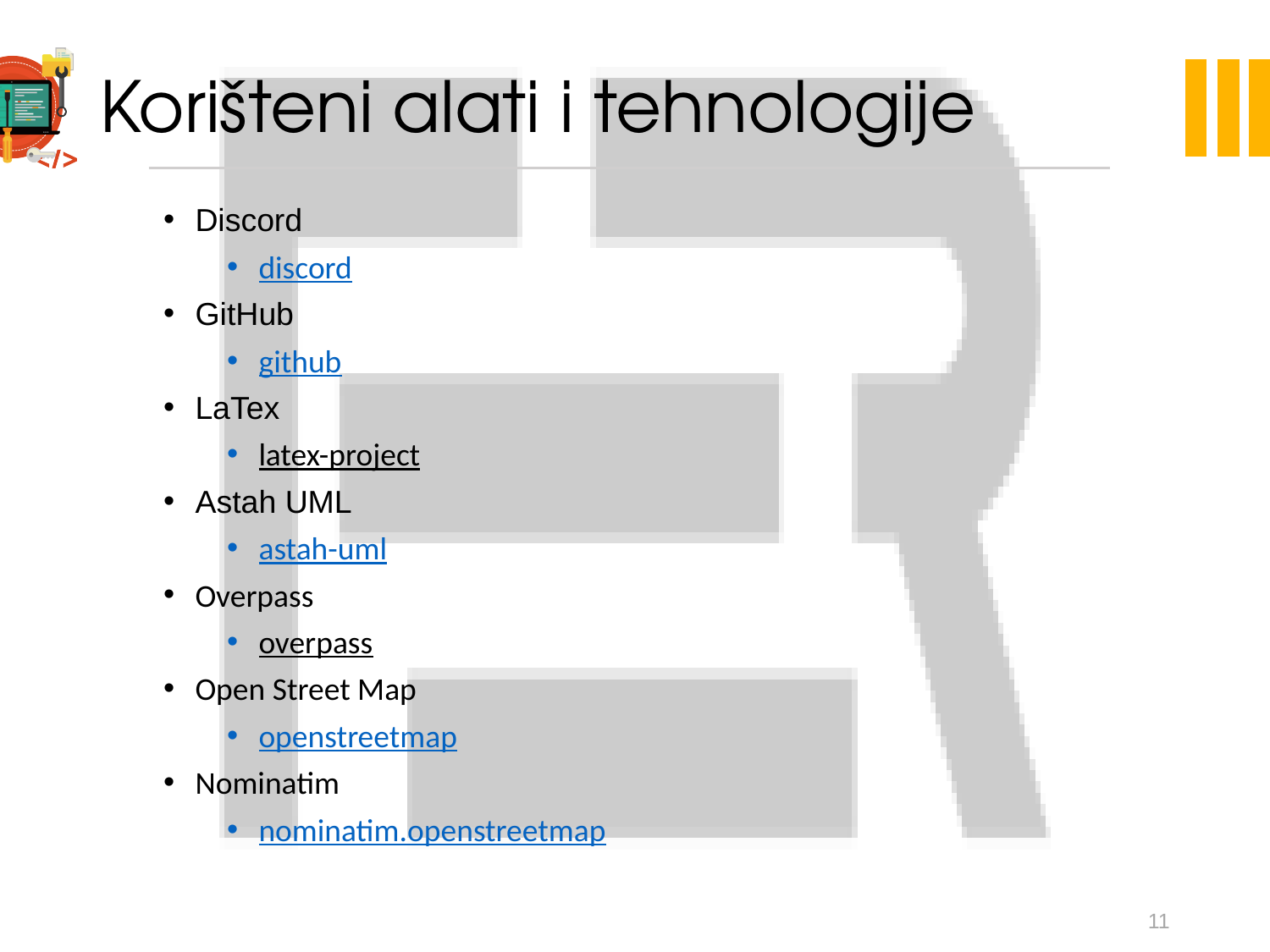

# Korišteni alati i tehnologije
Discord
discord
GitHub
github
LaTex
latex-project
Astah UML
astah-uml
Overpass
overpass
Open Street Map
openstreetmap
Nominatim
nominatim.openstreetmap

11